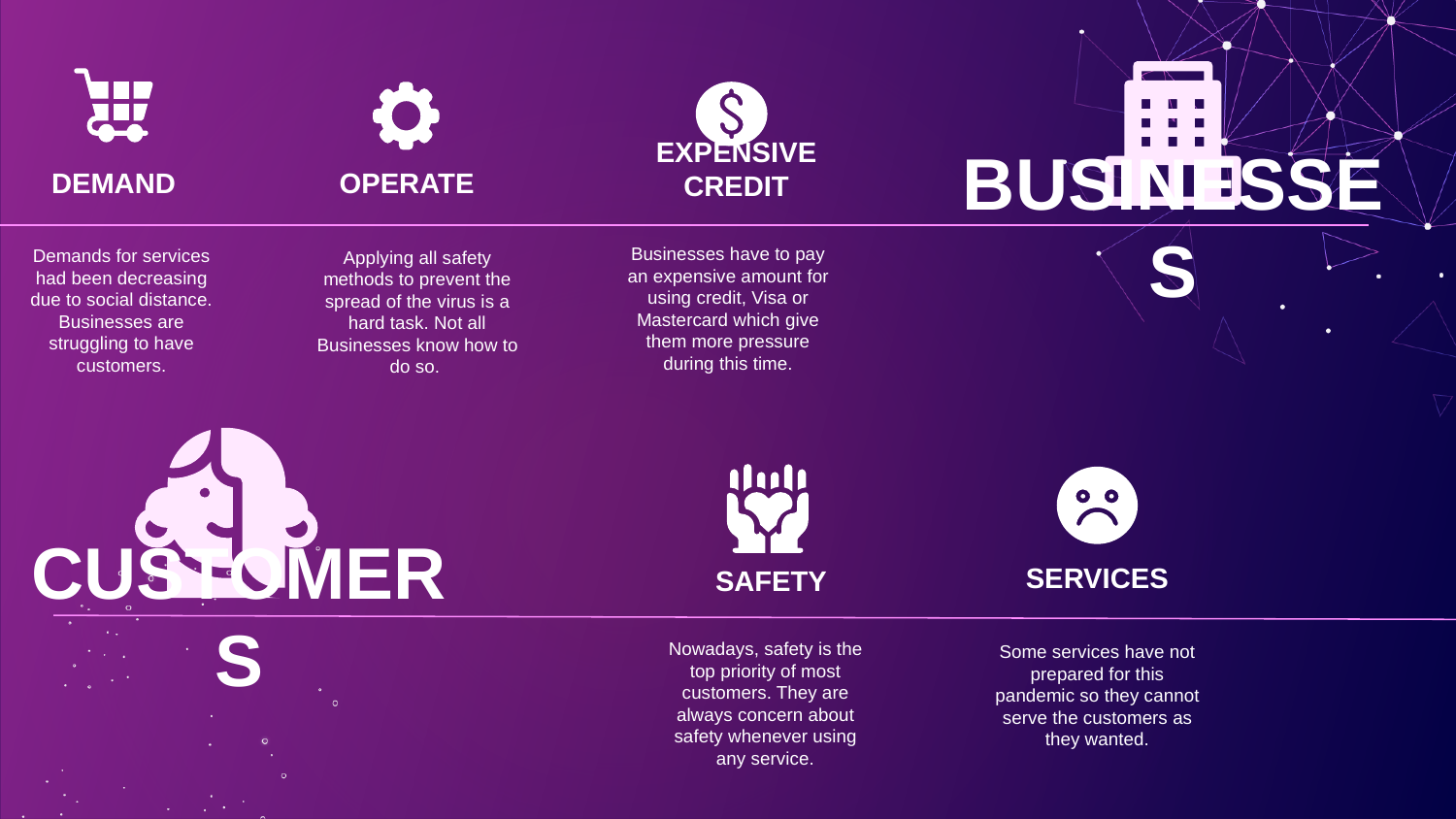

OPERATE
DEMAND
EXPENSIVE CREDIT
Businesses have to pay an expensive amount for using credit, Visa or Mastercard which give them more pressure during this time.

Demands for services had been decreasing due to social distance. Businesses are struggling to have customers.
Applying all safety methods to prevent the spread of the virus is a hard task. Not all Businesses know how to do so.
BUSINESSES

SAFETY
SERVICES
Nowadays, safety is the top priority of most customers. They are always concern about safety whenever using any service.
Some services have not prepared for this pandemic so they cannot serve the customers as they wanted.
CUSTOMERS